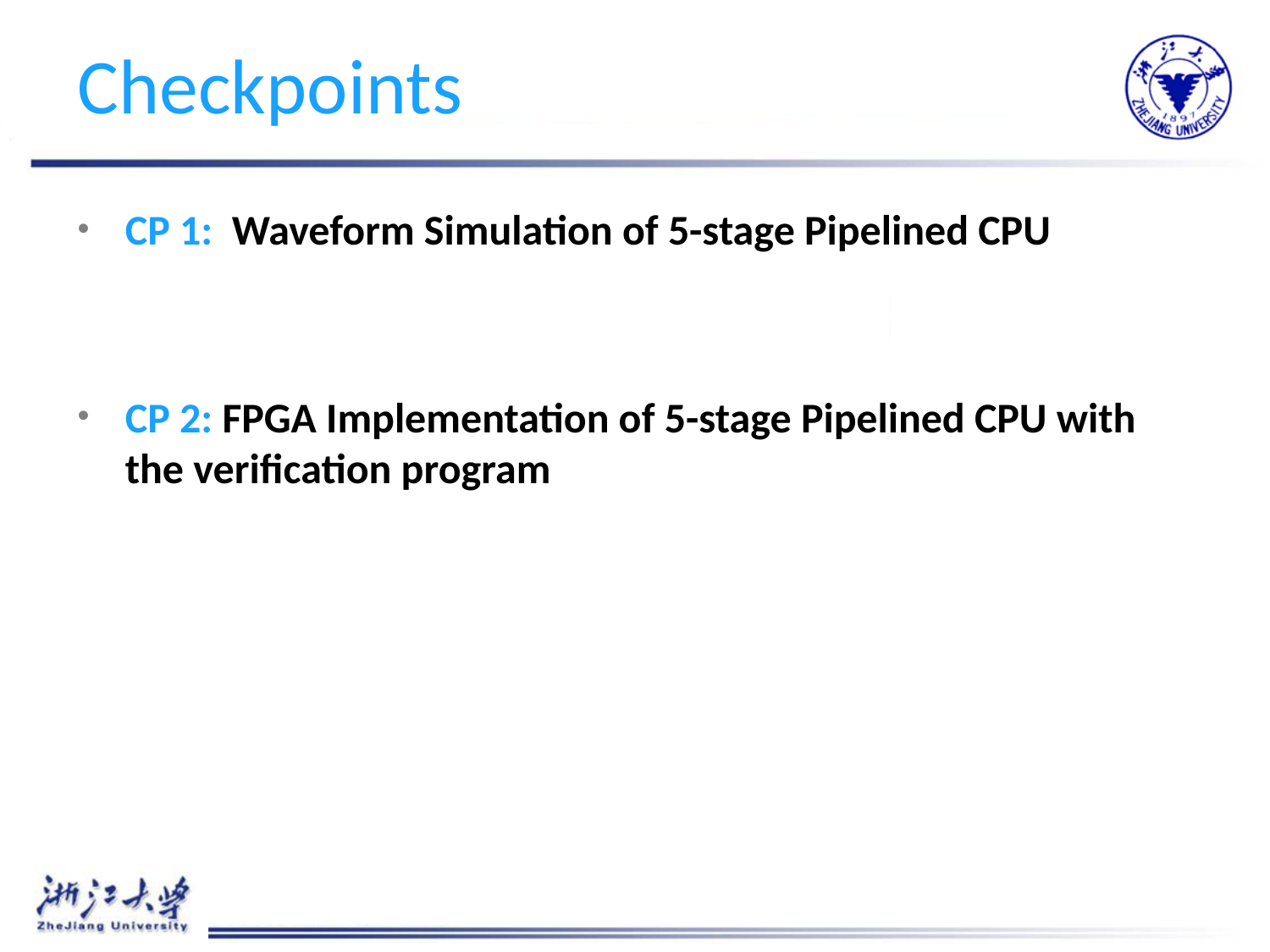

# Checkpoints
CP 1:  Waveform Simulation of 5-stage Pipelined CPU

CP 2: FPGA Implementation of 5-stage Pipelined CPU with the verification program